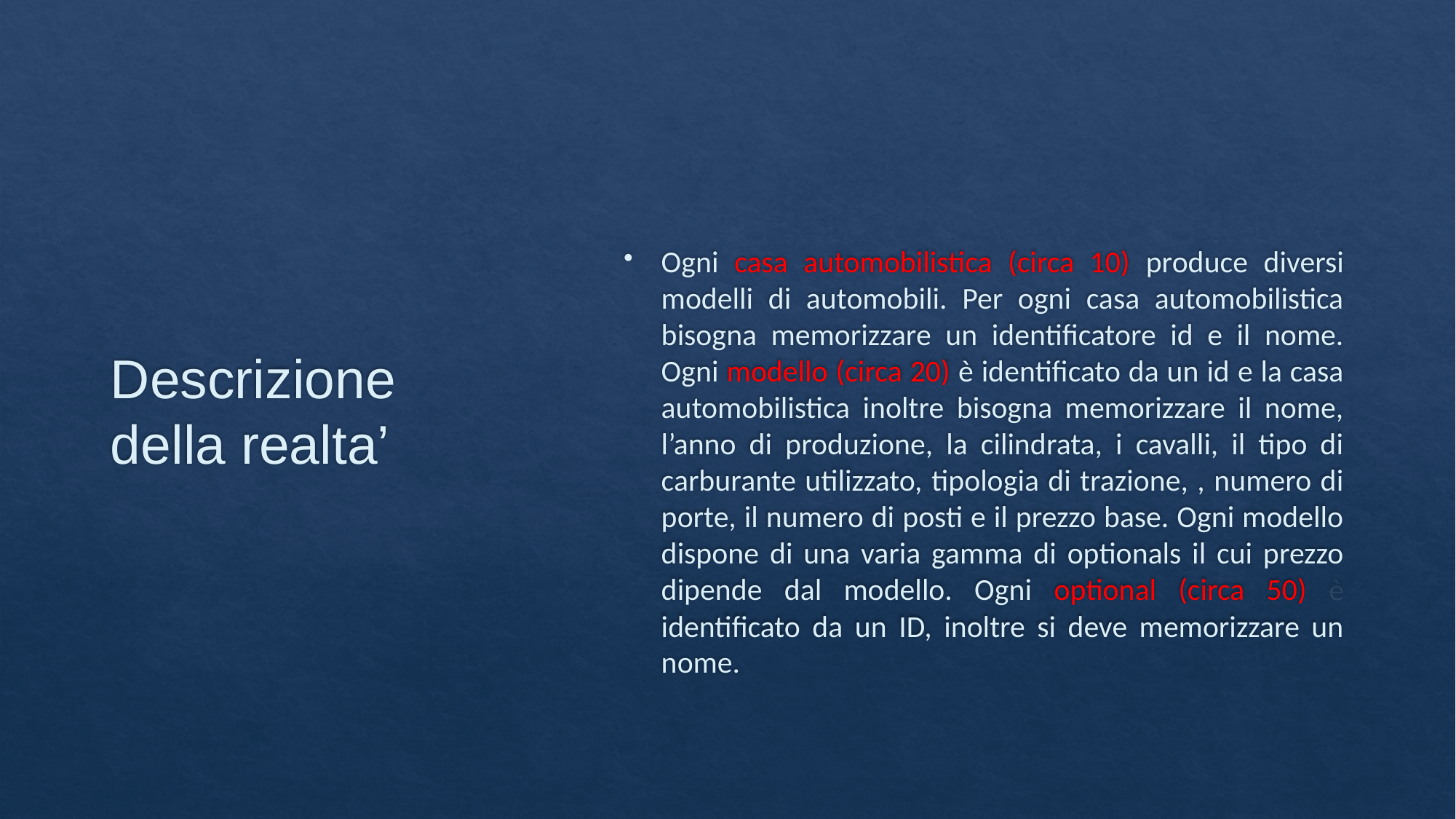

# Descrizione della realta’

Ogni casa automobilistica (circa 10) produce diversi modelli di automobili. Per ogni casa automobilistica bisogna memorizzare un identificatore id e il nome. Ogni modello (circa 20) è identificato da un id e la casa automobilistica inoltre bisogna memorizzare il nome, l’anno di produzione, la cilindrata, i cavalli, il tipo di carburante utilizzato, tipologia di trazione, , numero di porte, il numero di posti e il prezzo base. Ogni modello dispone di una varia gamma di optionals il cui prezzo dipende dal modello. Ogni optional (circa 50) è identificato da un ID, inoltre si deve memorizzare un nome.